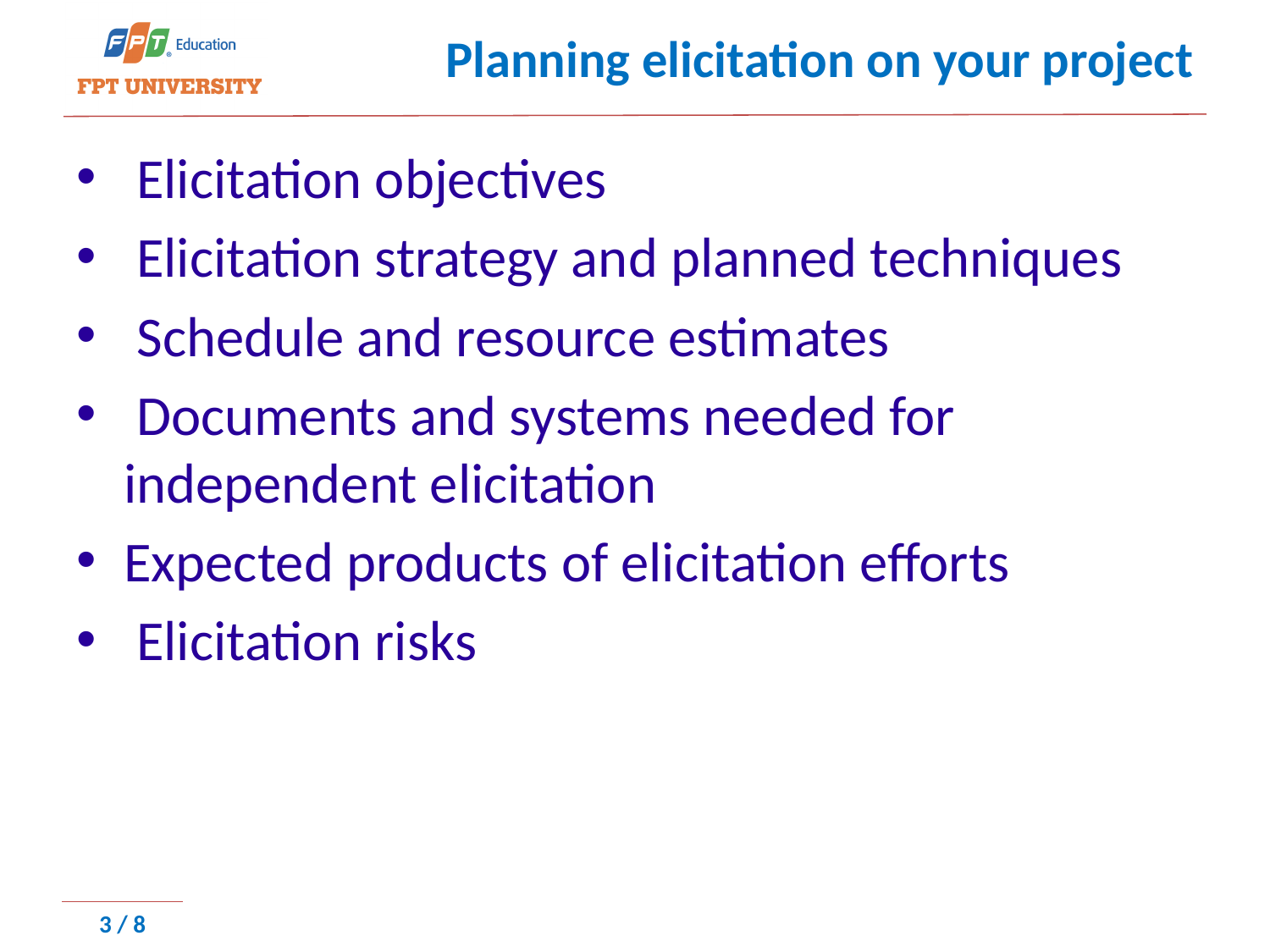

# Planning elicitation on your project
 Elicitation objectives
 Elicitation strategy and planned techniques
 Schedule and resource estimates
 Documents and systems needed for independent elicitation
Expected products of elicitation efforts
 Elicitation risks